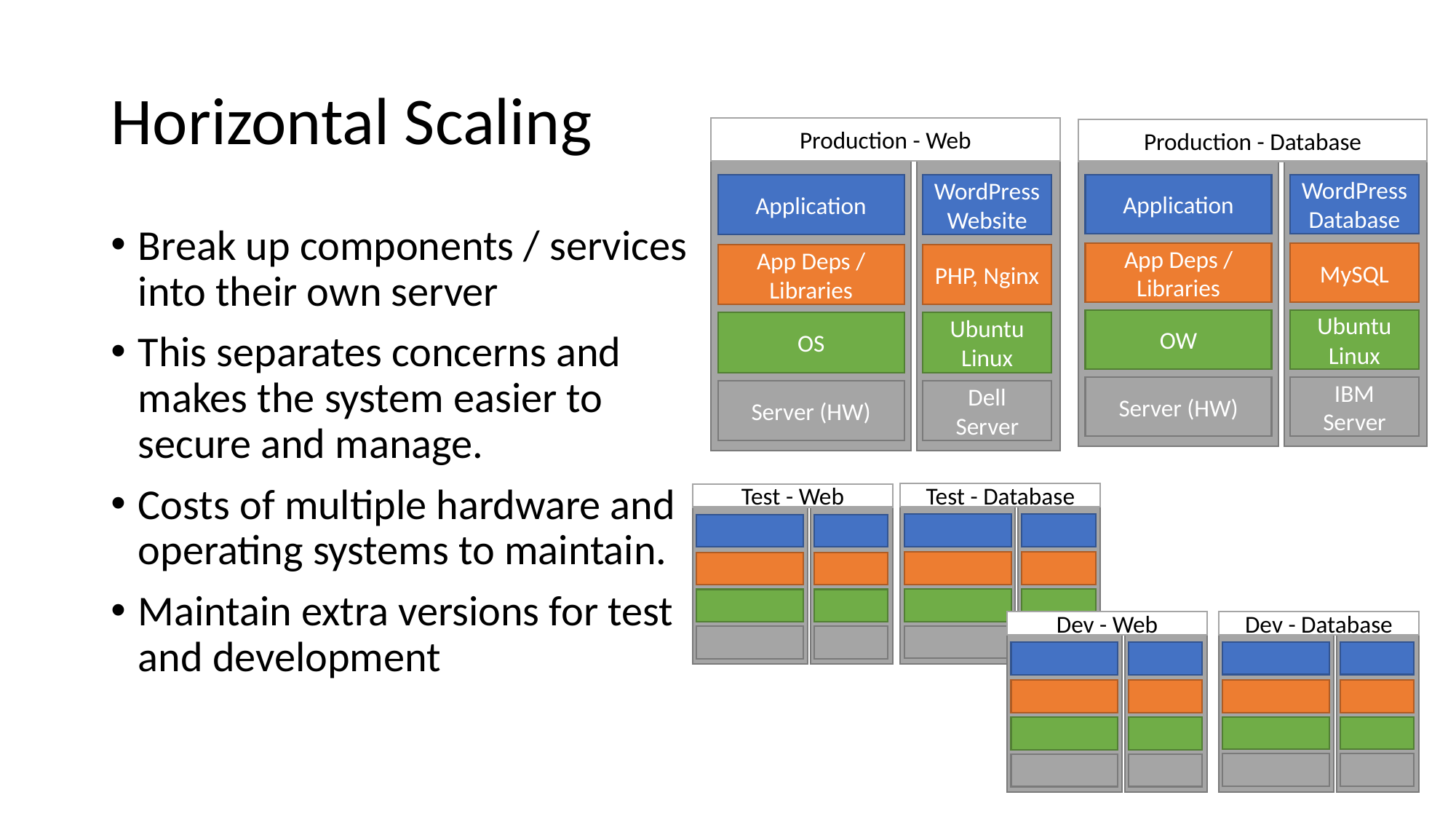

# Horizontal Scaling
Production - Web

Application
WordPress
Website
App Deps / Libraries
PHP, Nginx
OS
Ubuntu
Linux
Server (HW)
Dell
Server
Production - Database

Application
WordPress
Database
App Deps / Libraries
MySQL
OW
Ubuntu
Linux
Server (HW)
IBM
Server
Break up components / services into their own server
This separates concerns and makes the system easier to secure and manage.
Costs of multiple hardware and operating systems to maintain.
Maintain extra versions for test and development
Test - Database

Test - Web

Dev - Database

Dev - Web